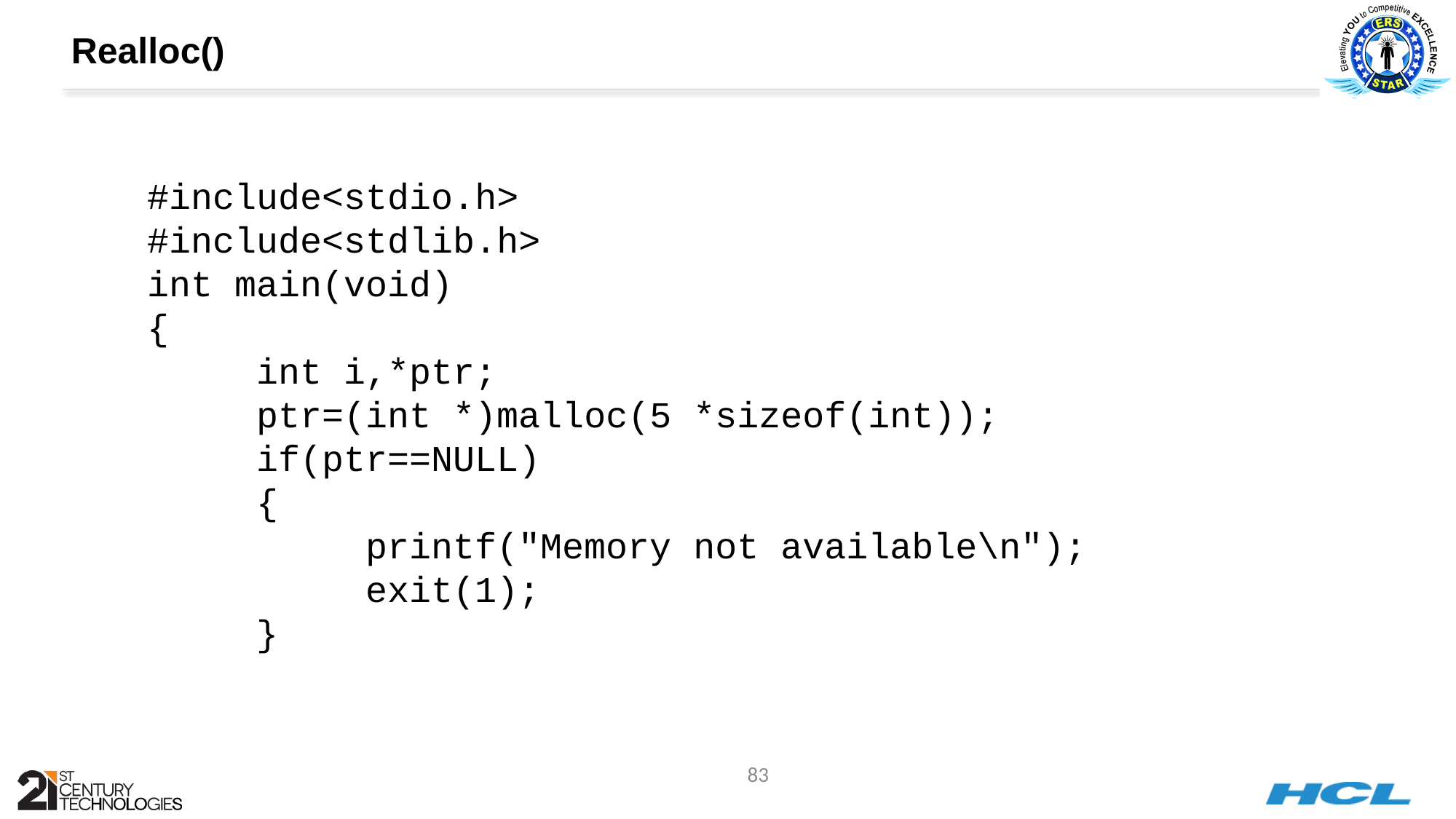

# Realloc()
#include<stdio.h>
#include<stdlib.h>
int main(void)
{
	int i,*ptr;
	ptr=(int *)malloc(5 *sizeof(int));
	if(ptr==NULL)
	{
		printf("Memory not available\n");
		exit(1);
	}

83